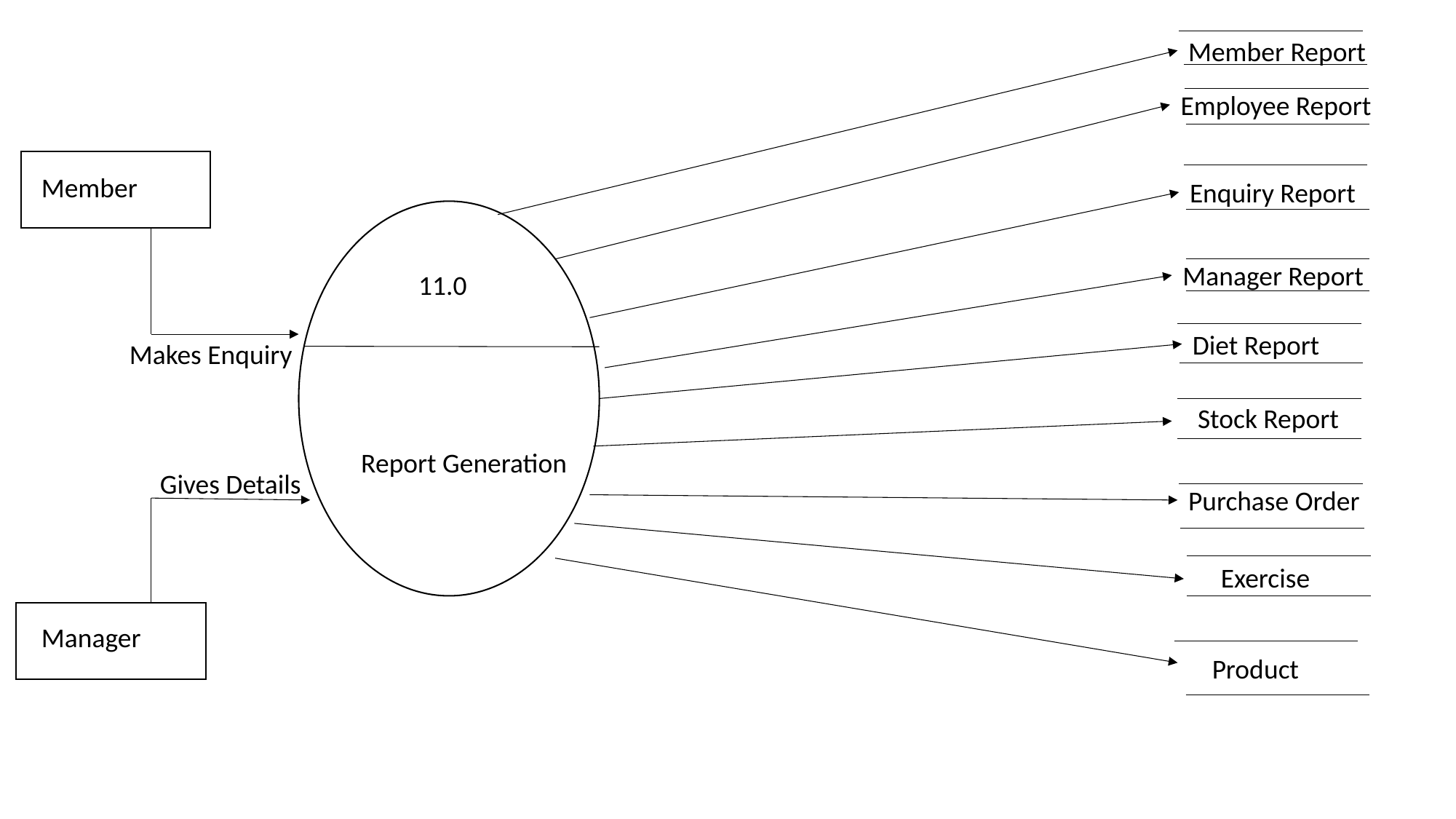

Member Report
Employee Report

Member
Enquiry Report

Manager Report
11.0
Diet Report
Makes Enquiry
Stock Report
Report Generation
Gives Details
Purchase Order
Exercise

Manager
Product